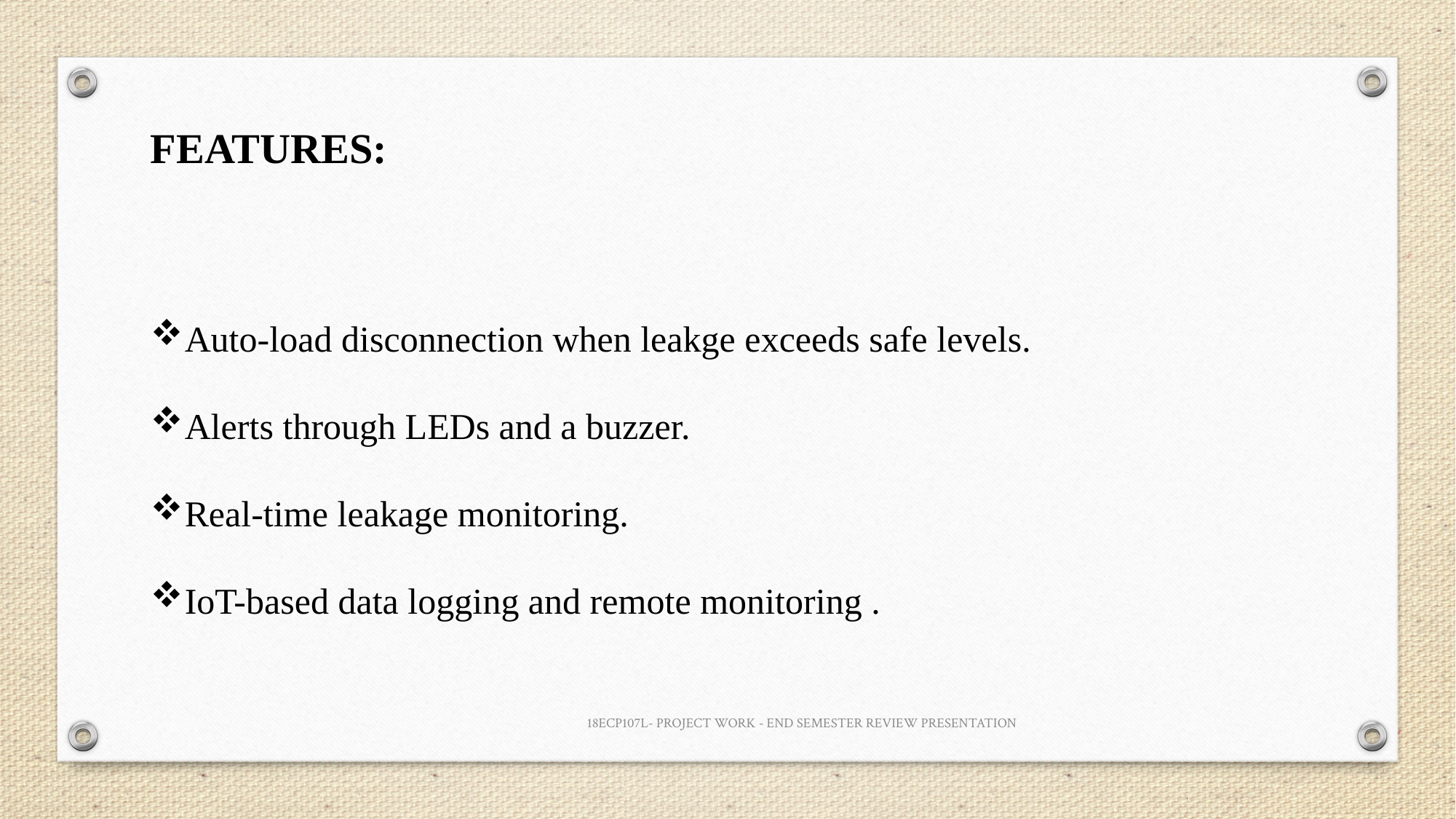

FEATURES:
Auto-load disconnection when leakge exceeds safe levels.
Alerts through LEDs and a buzzer.
Real-time leakage monitoring.
IoT-based data logging and remote monitoring .
18ECP107L- PROJECT WORK - END SEMESTER REVIEW PRESENTATION